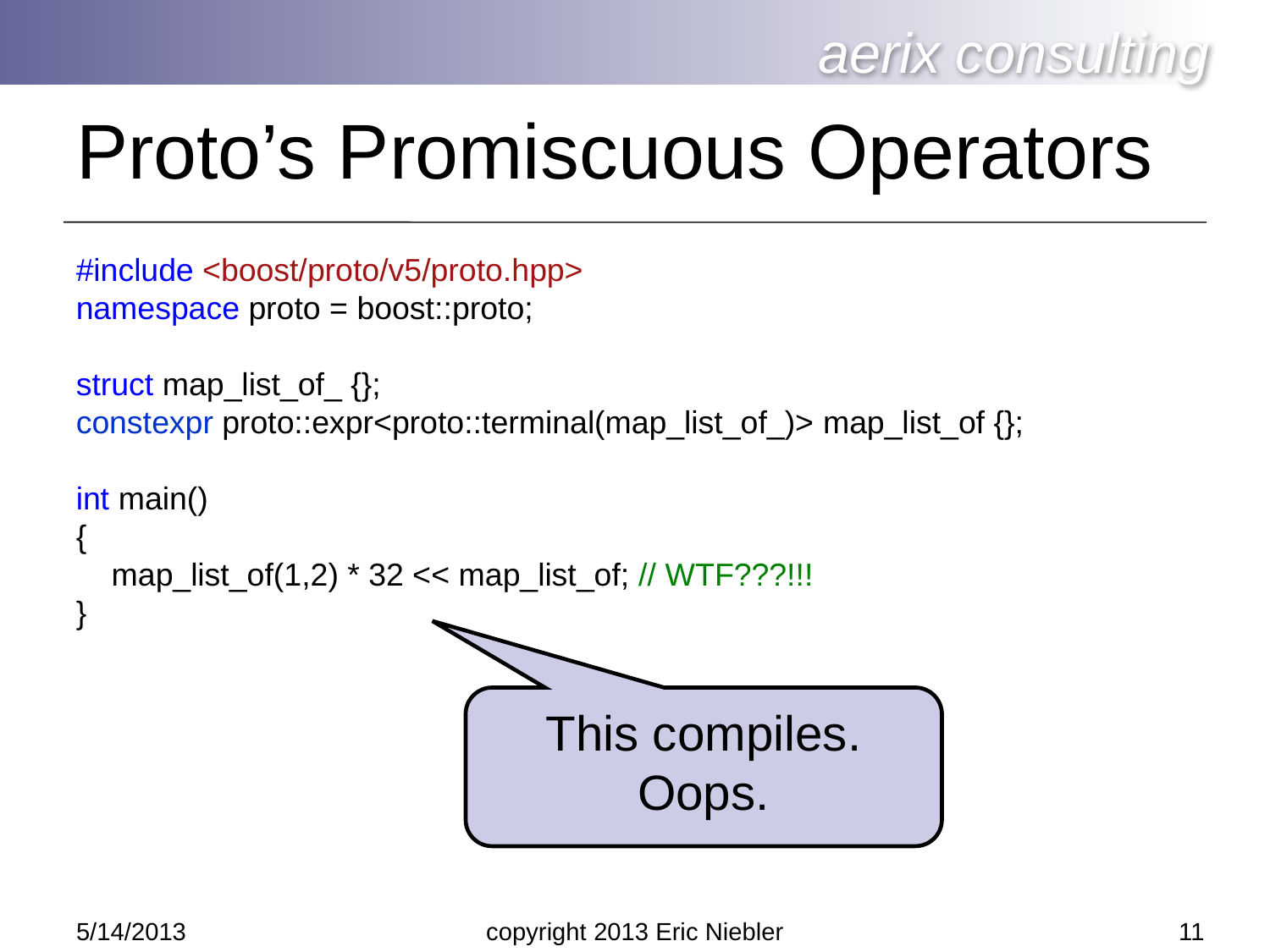

# Proto’s Promiscuous Operators
#include <boost/proto/v5/proto.hpp>
namespace proto = boost::proto;

struct map_list_of_ {};
constexpr proto::expr<proto::terminal(map_list_of_)> map_list_of {};

int main()
{
    map_list_of(1,2) * 32 << map_list_of; // WTF???!!!
}
This compiles. Oops.
11
5/14/2013
copyright 2013 Eric Niebler